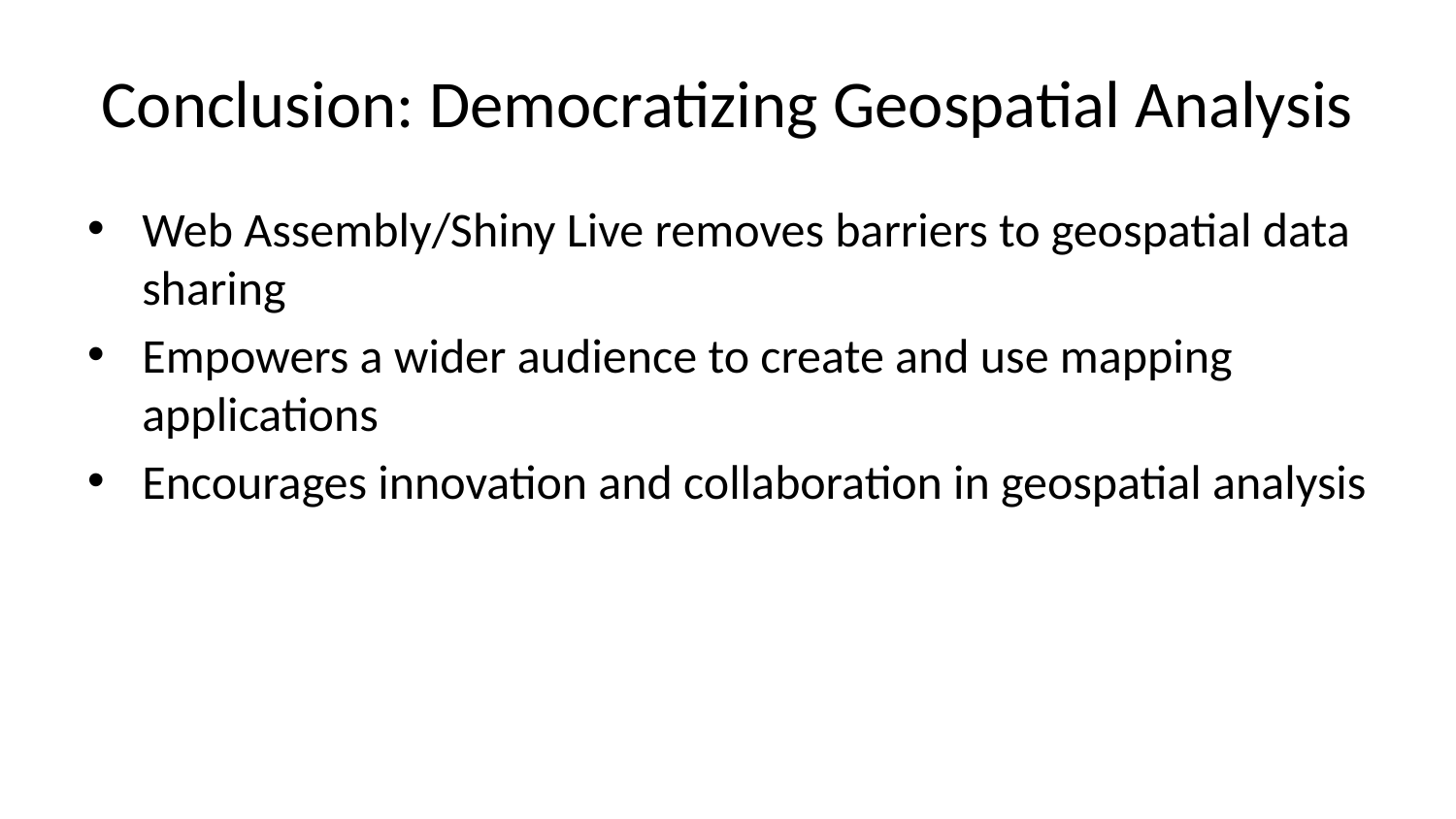

# Conclusion: Democratizing Geospatial Analysis
Web Assembly/Shiny Live removes barriers to geospatial data sharing
Empowers a wider audience to create and use mapping applications
Encourages innovation and collaboration in geospatial analysis